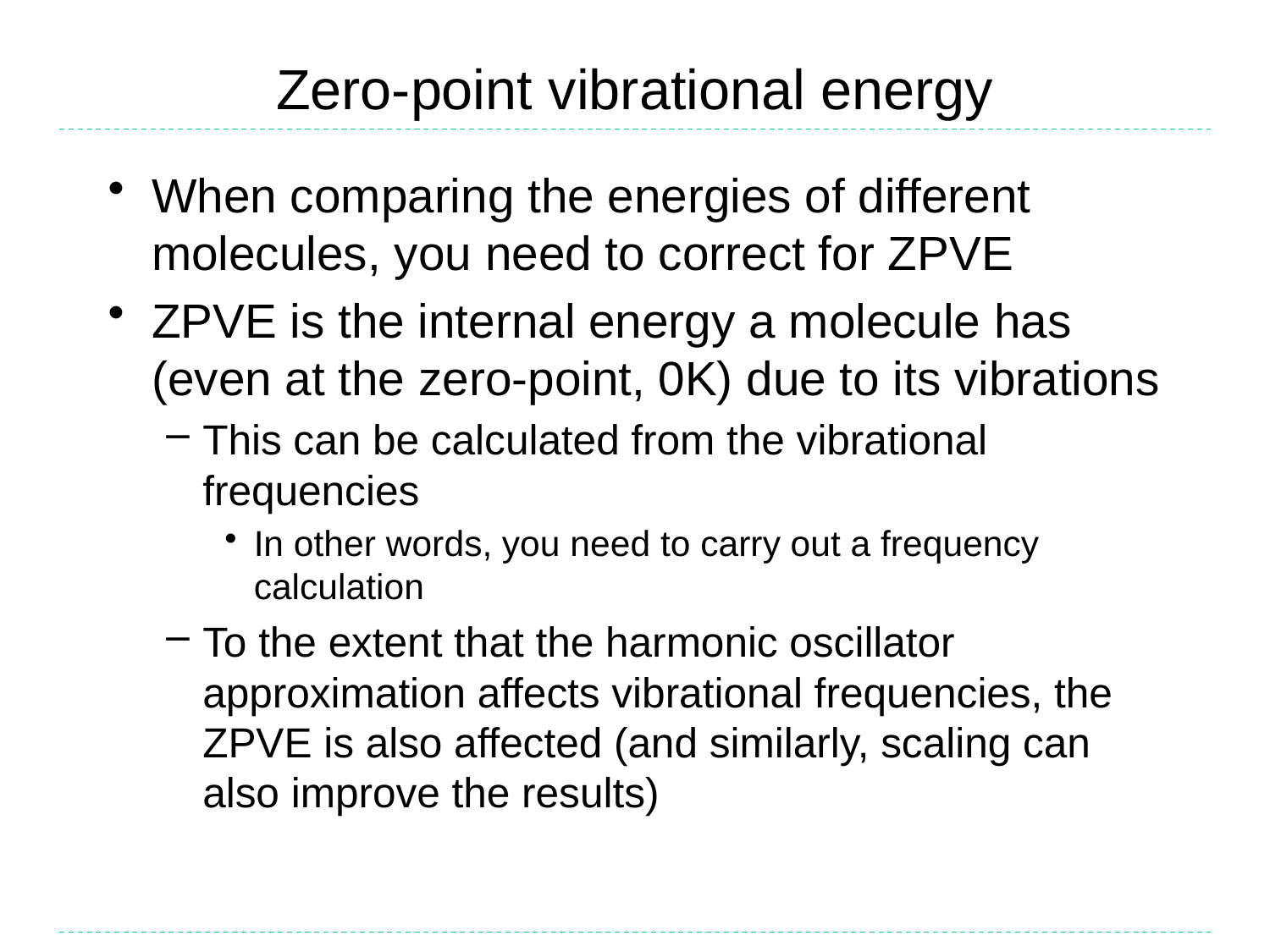

# Zero-point vibrational energy
When comparing the energies of different molecules, you need to correct for ZPVE
ZPVE is the internal energy a molecule has (even at the zero-point, 0K) due to its vibrations
This can be calculated from the vibrational frequencies
In other words, you need to carry out a frequency calculation
To the extent that the harmonic oscillator approximation affects vibrational frequencies, the ZPVE is also affected (and similarly, scaling can also improve the results)